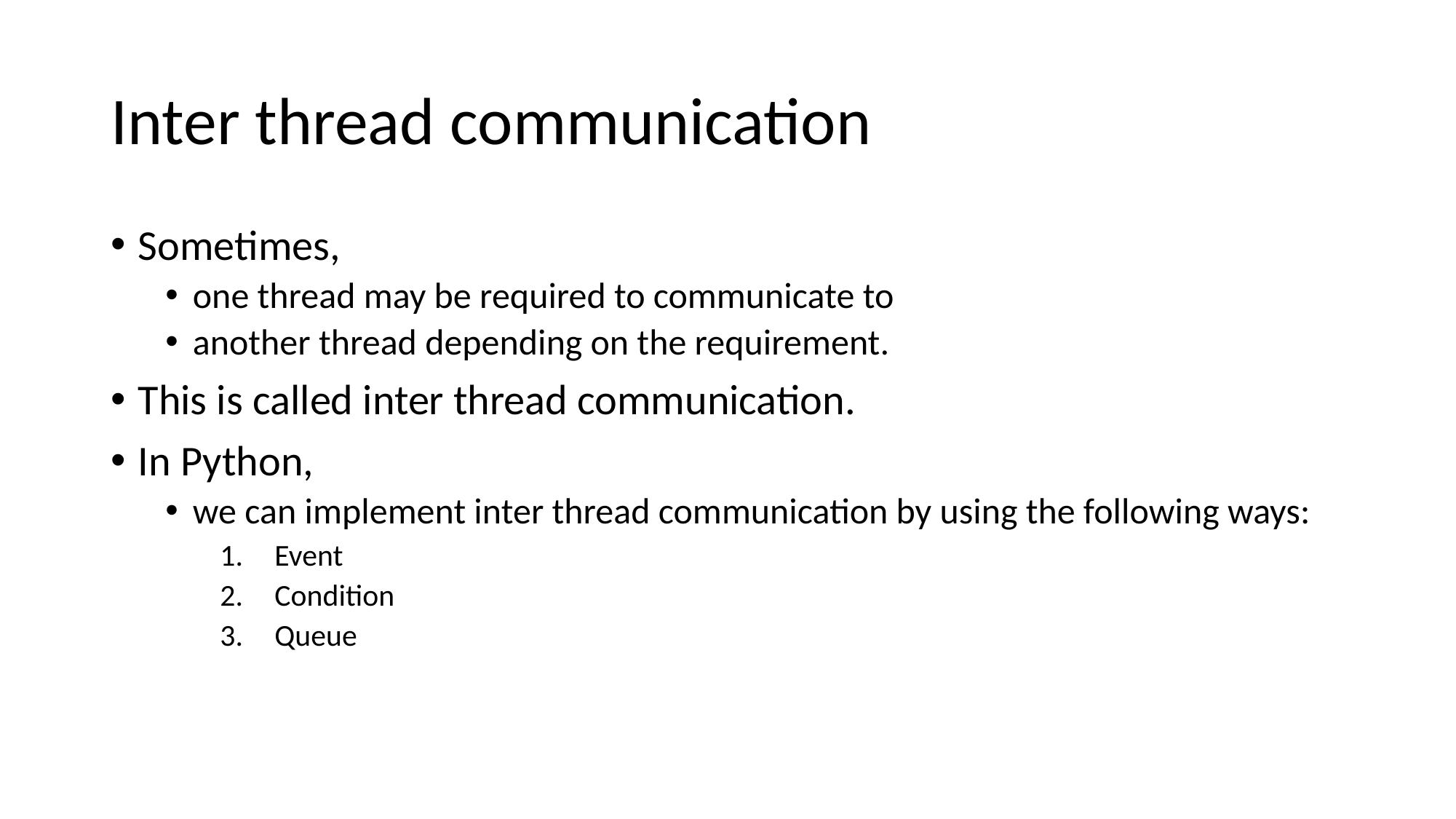

# Inter thread communication
Sometimes,
one thread may be required to communicate to
another thread depending on the requirement.
This is called inter thread communication.
In Python,
we can implement inter thread communication by using the following ways:
Event
Condition
Queue